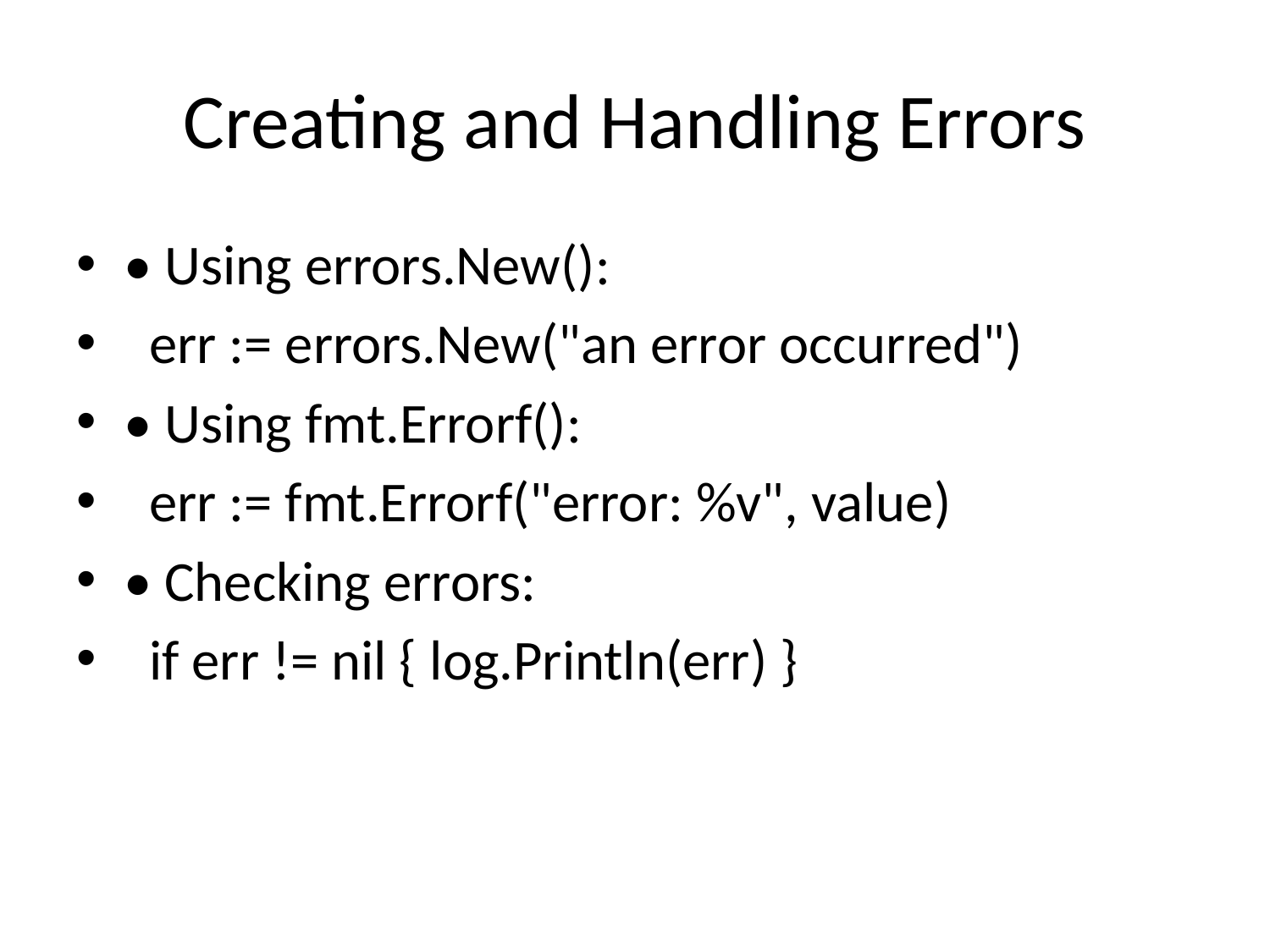

# Creating and Handling Errors
• Using errors.New():
  err := errors.New("an error occurred")
• Using fmt.Errorf():
  err := fmt.Errorf("error: %v", value)
• Checking errors:
  if err != nil { log.Println(err) }